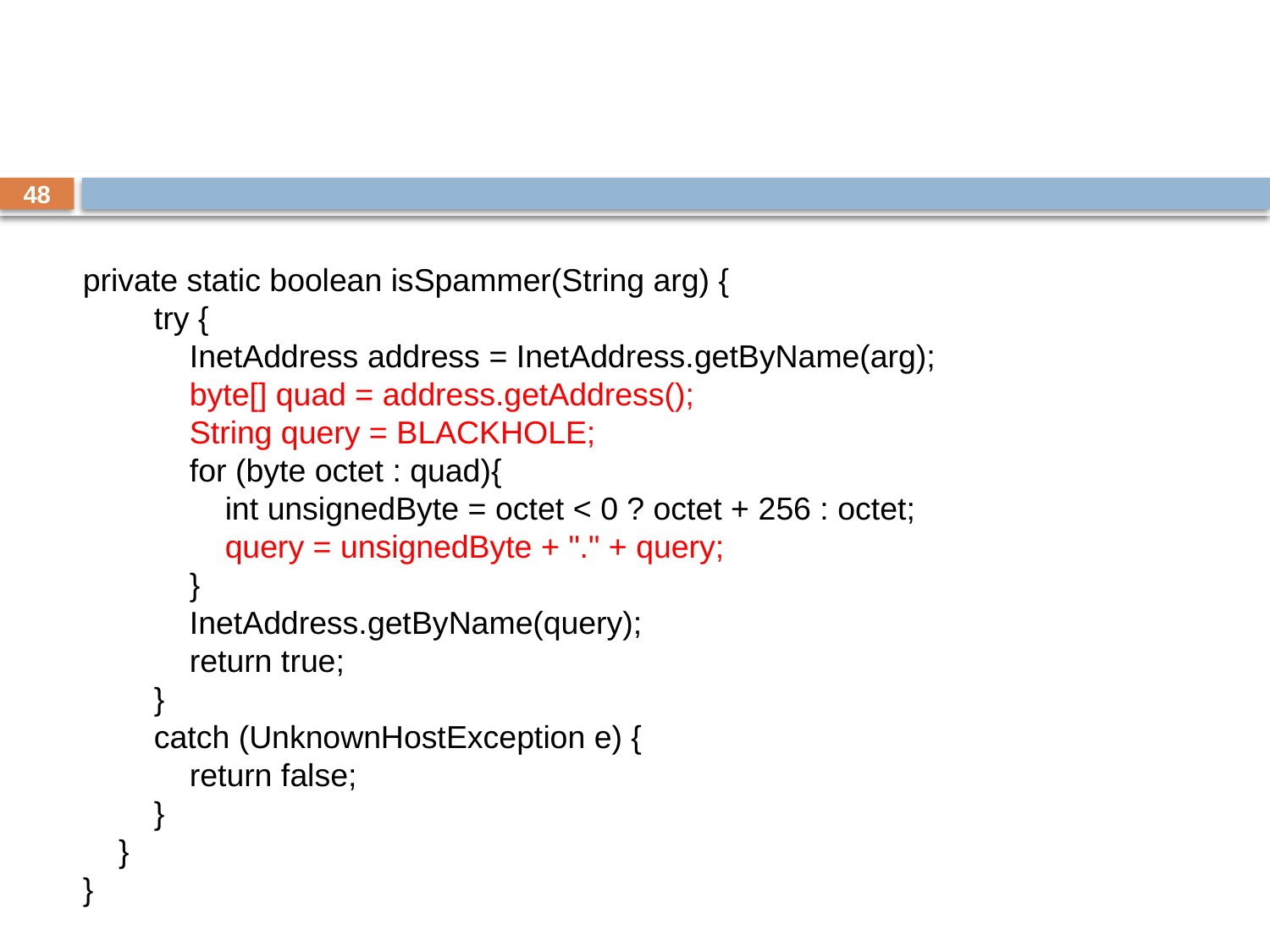

#
48
private static boolean isSpammer(String arg) {
        try {
            InetAddress address = InetAddress.getByName(arg);
            byte[] quad = address.getAddress();
            String query = BLACKHOLE;
            for (byte octet : quad){
                int unsignedByte = octet < 0 ? octet + 256 : octet;
                query = unsignedByte + "." + query;
            }
            InetAddress.getByName(query);
            return true;
        }
        catch (UnknownHostException e) {
            return false;
        }
    }
}